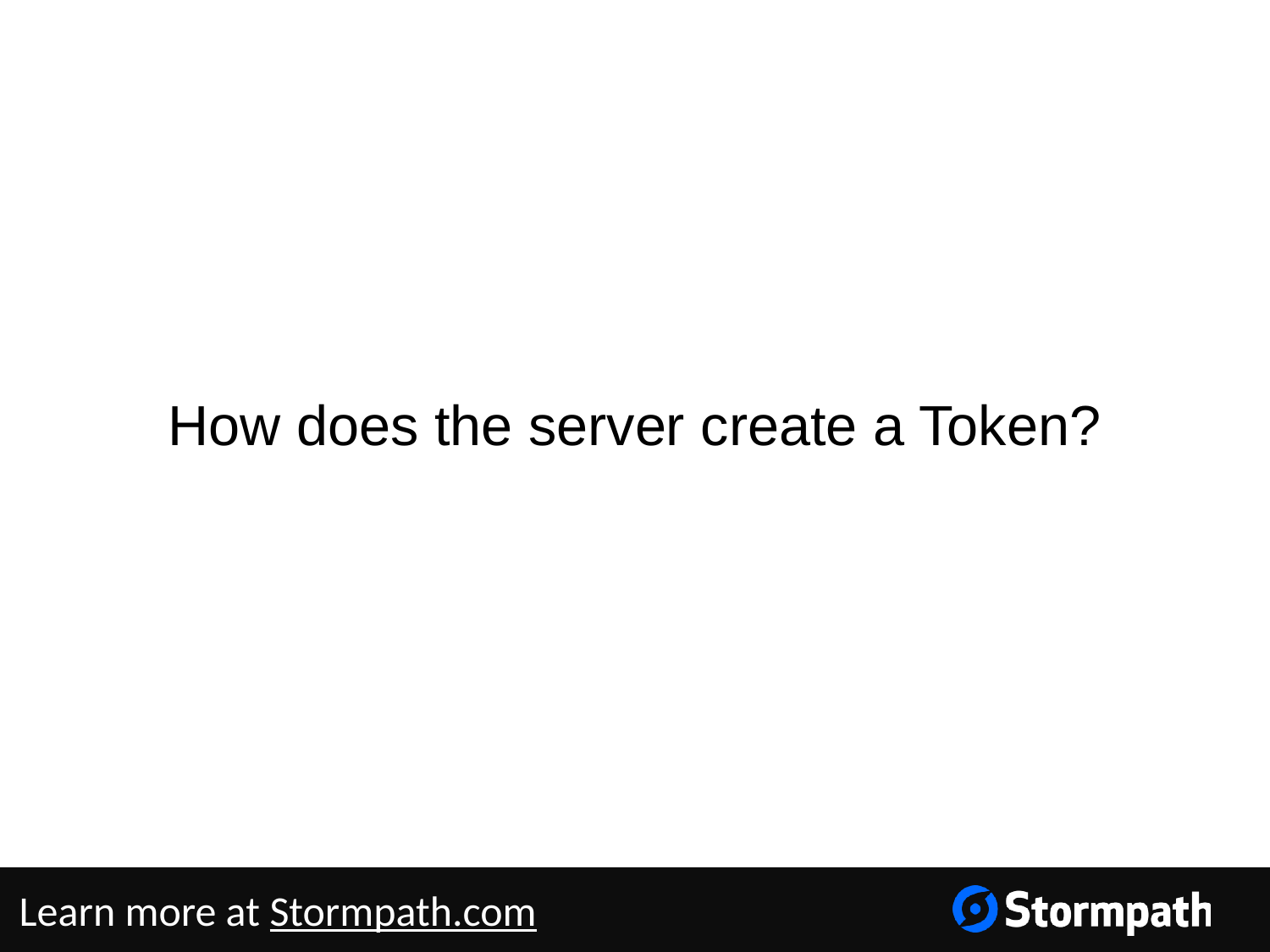

# How does the server create a Token?
Learn more at Stormpath.com